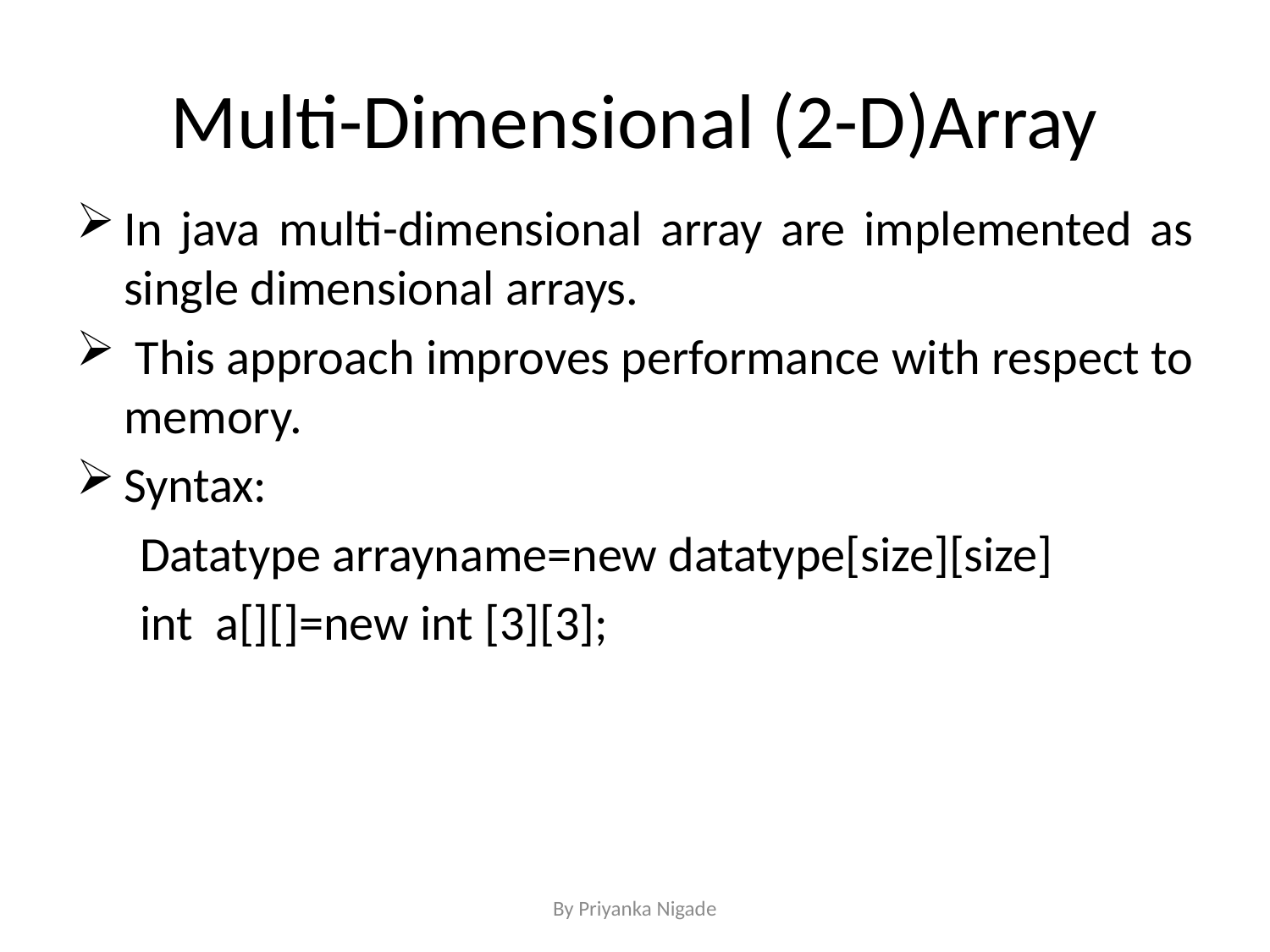

# Multi-Dimensional (2-D)Array
In java multi-dimensional array are implemented as single dimensional arrays.
 This approach improves performance with respect to memory.
Syntax:
Datatype arrayname=new datatype[size][size]
int  a[][]=new int [3][3];

By Priyanka Nigade